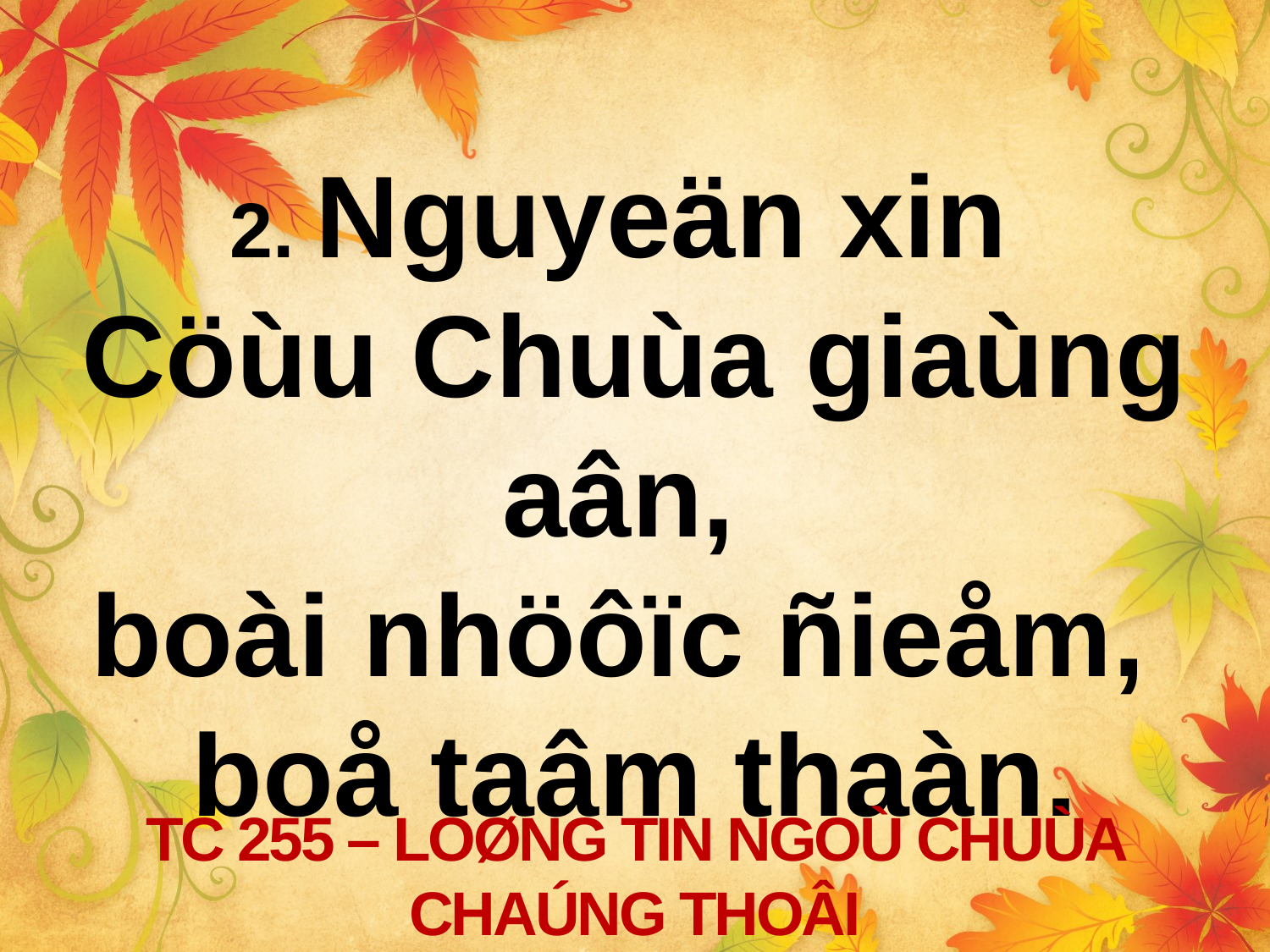

2. Nguyeän xin
Cöùu Chuùa giaùng aân,
boài nhöôïc ñieåm,
boå taâm thaàn.
TC 255 – LOØNG TIN NGOÙ CHUÙA CHAÚNG THOÂI